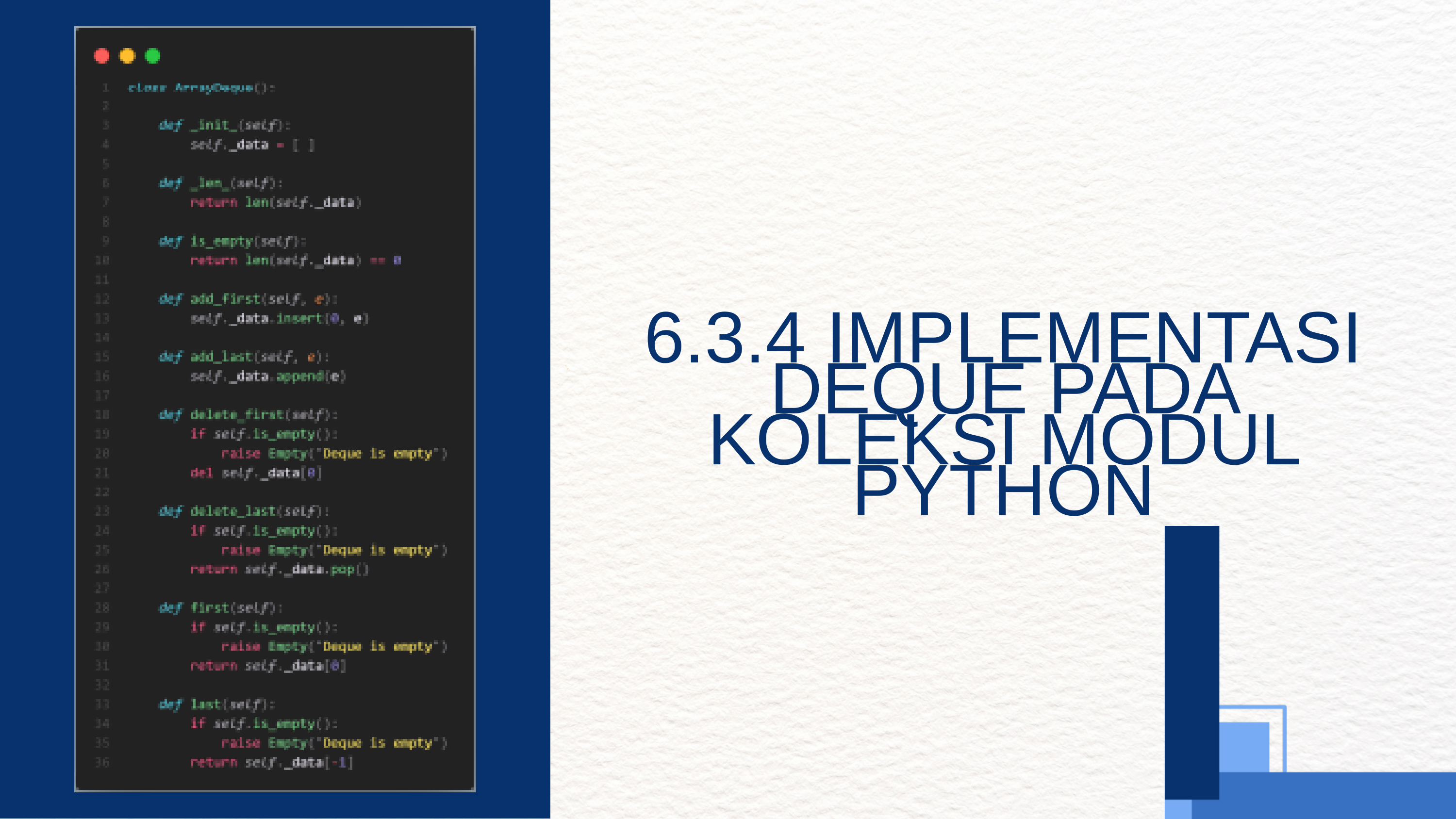

6.3.4 IMPLEMENTASI DEQUE PADA KOLEKSI MODUL PYTHON